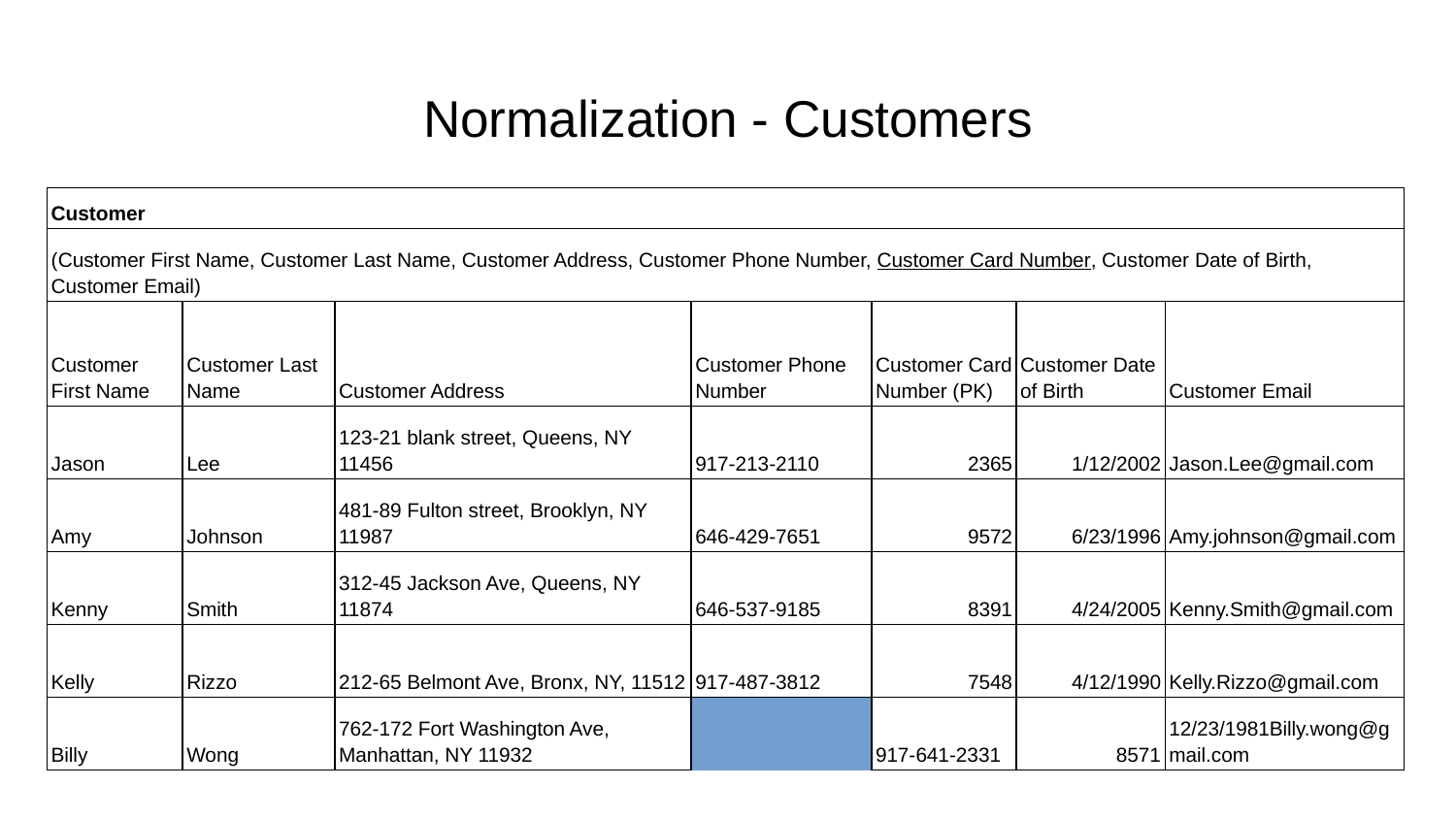

# Normalization - Customers
| Customer |  |  |  |  |  |  |  |
| --- | --- | --- | --- | --- | --- | --- | --- |
| (Customer First Name, Customer Last Name, Customer Address, Customer Phone Number, Customer Card Number, Customer Date of Birth, Customer Email) |  |  |  |  |  |  |  |
| Customer First Name | Customer Last Name | Customer Address |  | Customer Phone Number | Customer Card Number (PK) | Customer Date of Birth | Customer Email |
| Jason | Lee | 123-21 blank street, Queens, NY 11456 |  | 917-213-2110 | 2365 | 1/12/2002 | Jason.Lee@gmail.com |
| Amy | Johnson | 481-89 Fulton street, Brooklyn, NY 11987 |  | 646-429-7651 | 9572 | 6/23/1996 | Amy.johnson@gmail.com |
| Kenny | Smith | 312-45 Jackson Ave, Queens, NY 11874 |  | 646-537-9185 | 8391 | 4/24/2005 | Kenny.Smith@gmail.com |
| Kelly | Rizzo | 212-65 Belmont Ave, Bronx, NY, 11512 |  | 917-487-3812 | 7548 | 4/12/1990 | Kelly.Rizzo@gmail.com |
| Billy | Wong | 762-172 Fort Washington Ave, Manhattan, NY 11932 |  | 917-641-2331 | 8571 | 12/23/1981 | Billy.wong@gmail.com |